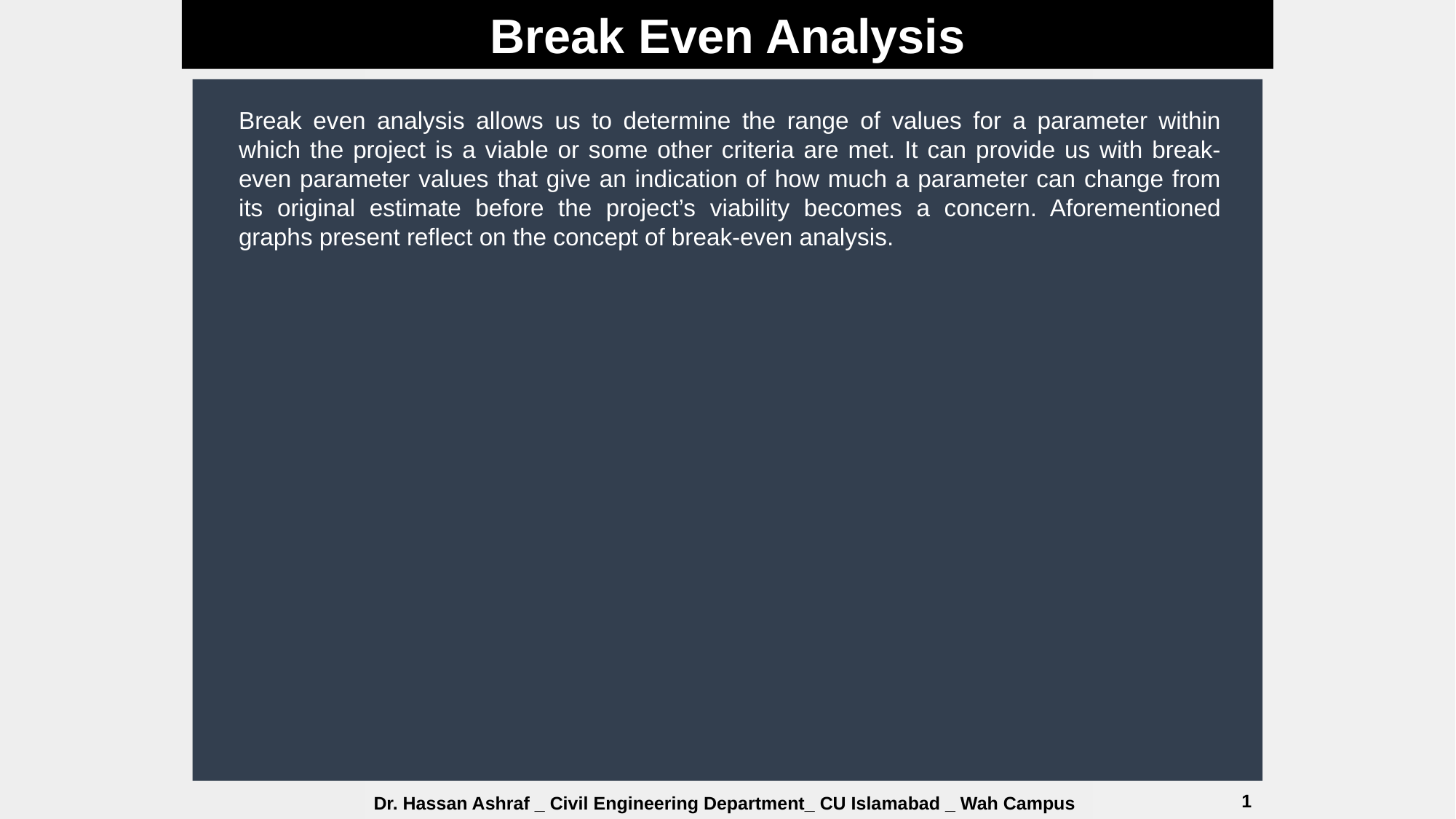

Break Even Analysis

Break even analysis allows us to determine the range of values for a parameter within which the project is a viable or some other criteria are met. It can provide us with break-even parameter values that give an indication of how much a parameter can change from its original estimate before the project’s viability becomes a concern. Aforementioned graphs present reflect on the concept of break-even analysis.
1
Dr. Hassan Ashraf _ Civil Engineering Department_ CU Islamabad _ Wah Campus